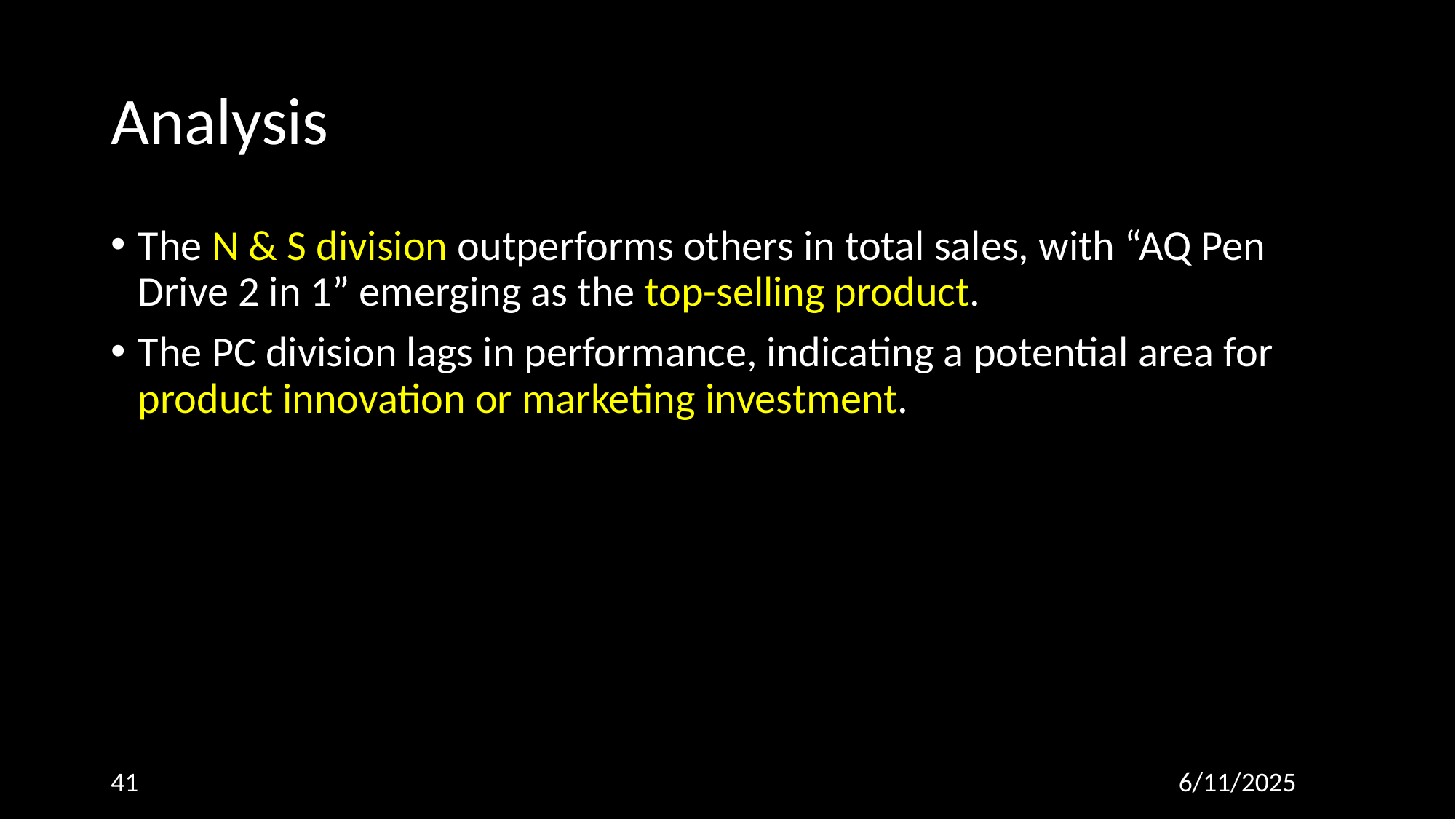

# Analysis
The N & S division outperforms others in total sales, with “AQ Pen Drive 2 in 1” emerging as the top-selling product.
The PC division lags in performance, indicating a potential area for product innovation or marketing investment.